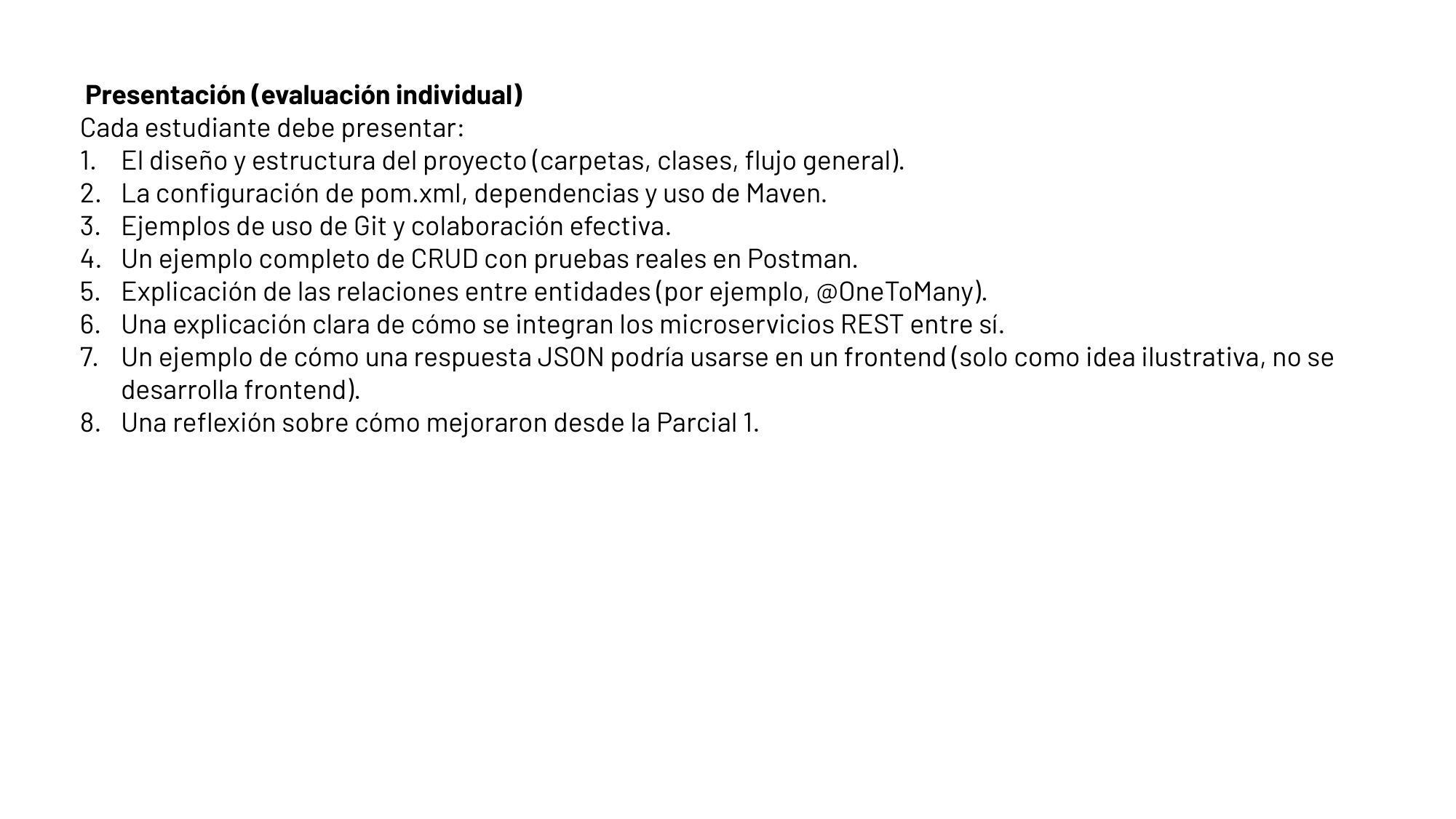

Presentación (evaluación individual)
Cada estudiante debe presentar:
El diseño y estructura del proyecto (carpetas, clases, flujo general).
La configuración de pom.xml, dependencias y uso de Maven.
Ejemplos de uso de Git y colaboración efectiva.
Un ejemplo completo de CRUD con pruebas reales en Postman.
Explicación de las relaciones entre entidades (por ejemplo, @OneToMany).
Una explicación clara de cómo se integran los microservicios REST entre sí.
Un ejemplo de cómo una respuesta JSON podría usarse en un frontend (solo como idea ilustrativa, no se desarrolla frontend).
Una reflexión sobre cómo mejoraron desde la Parcial 1.